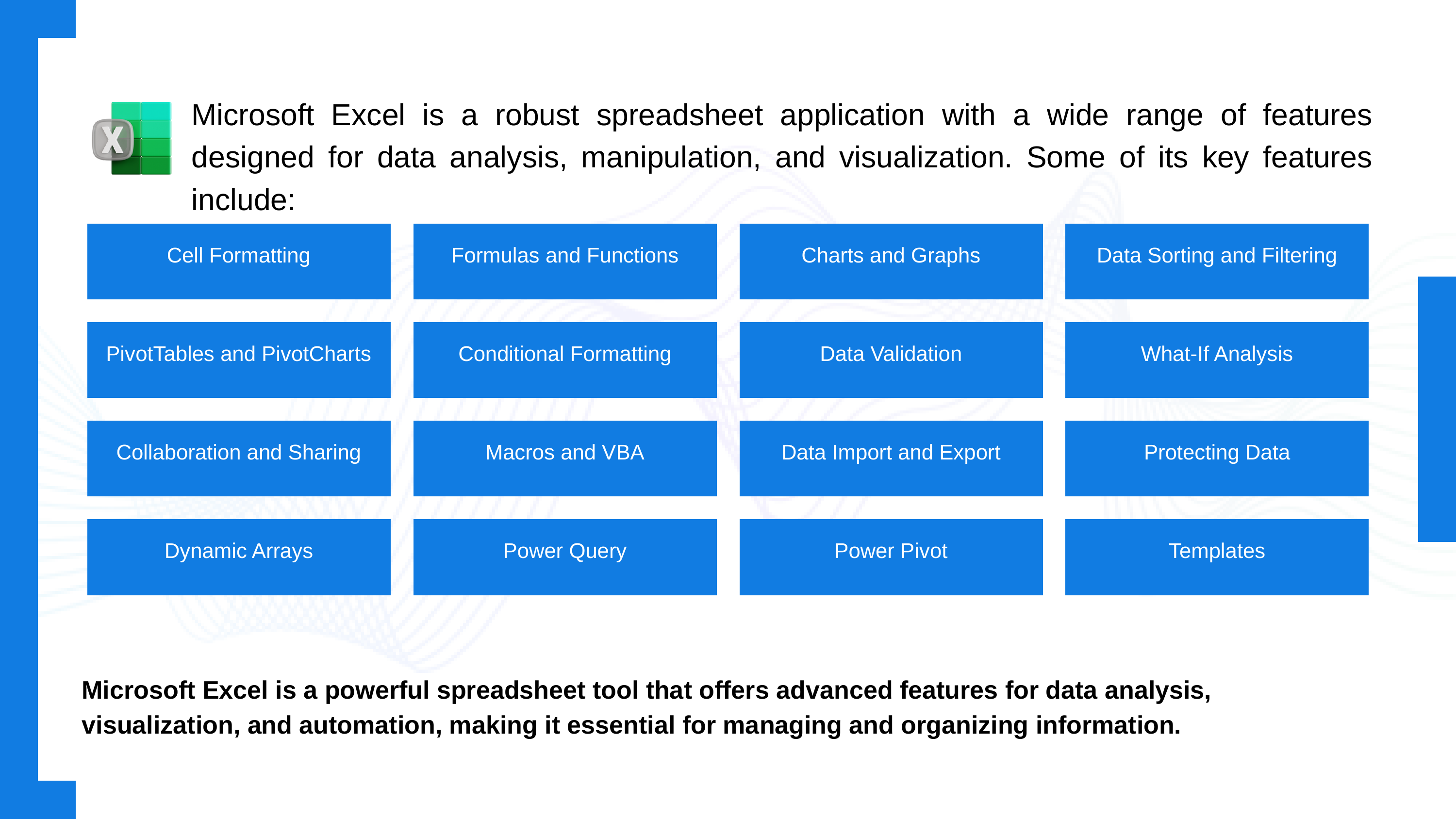

Microsoft Excel is a robust spreadsheet application with a wide range of features designed for data analysis, manipulation, and visualization. Some of its key features include:

Cell Formatting

Formulas and Functions

Charts and Graphs

Data Sorting and Filtering

PivotTables and PivotCharts

Conditional Formatting

Data Validation

What-If Analysis

Collaboration and Sharing

Macros and VBA

Data Import and Export

Protecting Data

Dynamic Arrays

Power Query

Power Pivot

Templates

Microsoft Excel is a powerful spreadsheet tool that offers advanced features for data analysis, visualization, and automation, making it essential for managing and organizing information.